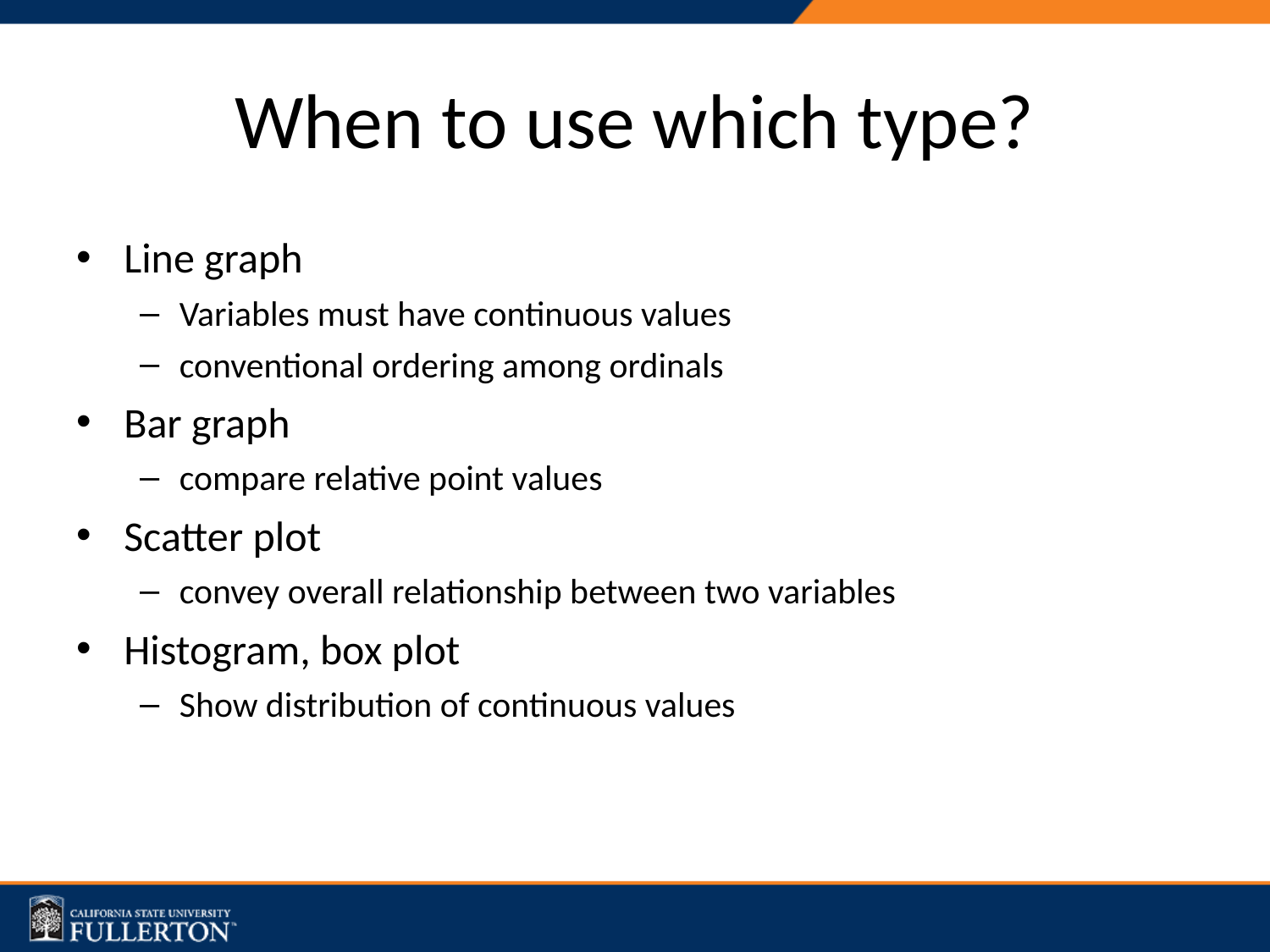

# When to use which type?
Line graph
Variables must have continuous values
conventional ordering among ordinals
Bar graph
compare relative point values
Scatter plot
convey overall relationship between two variables
Histogram, box plot
Show distribution of continuous values